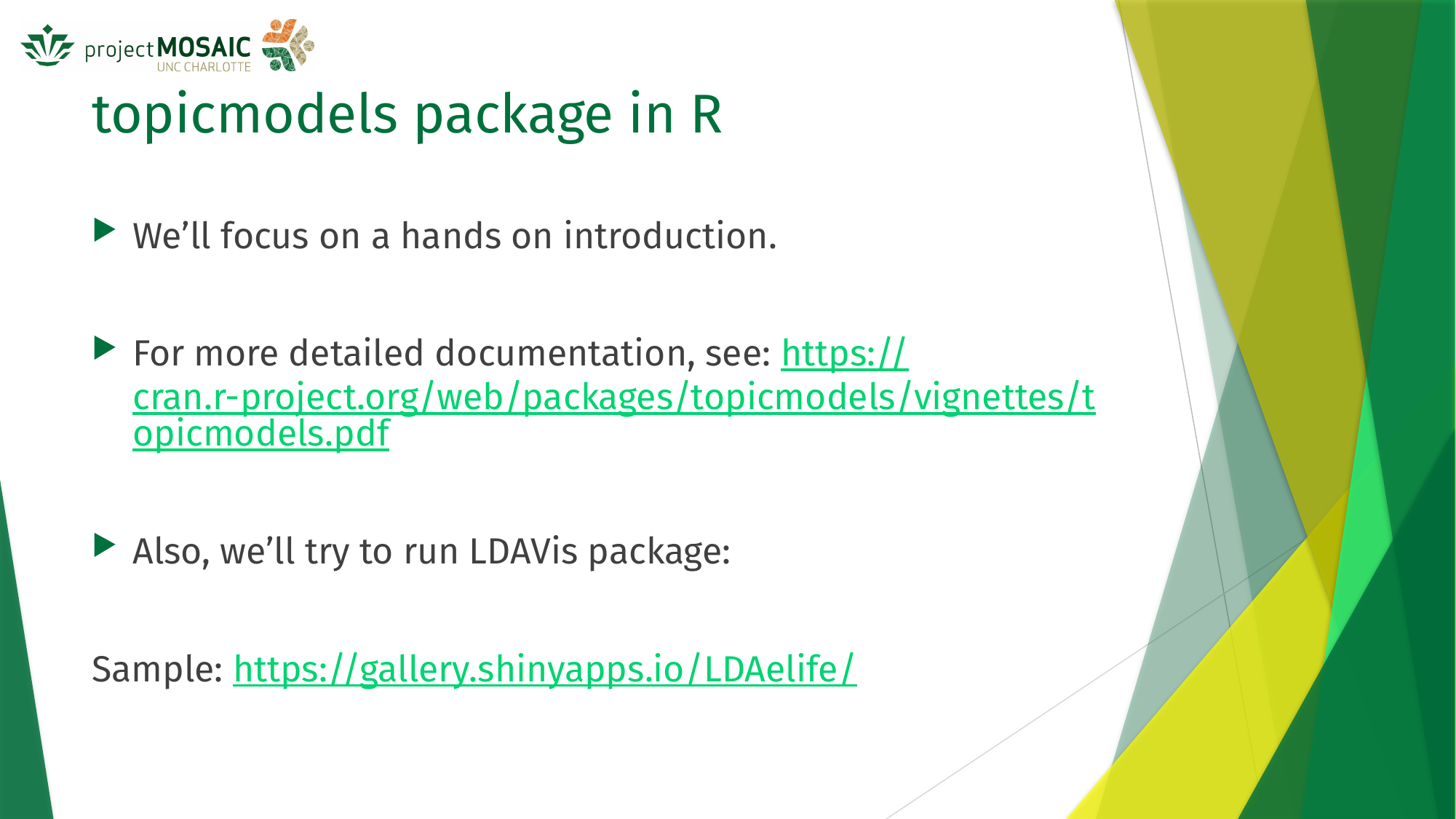

# topicmodels package in R
We’ll focus on a hands on introduction.

For more detailed documentation, see: https://cran.r-project.org/web/packages/topicmodels/vignettes/topicmodels.pdf

Also, we’ll try to run LDAVis package:

Sample: https://gallery.shinyapps.io/LDAelife/